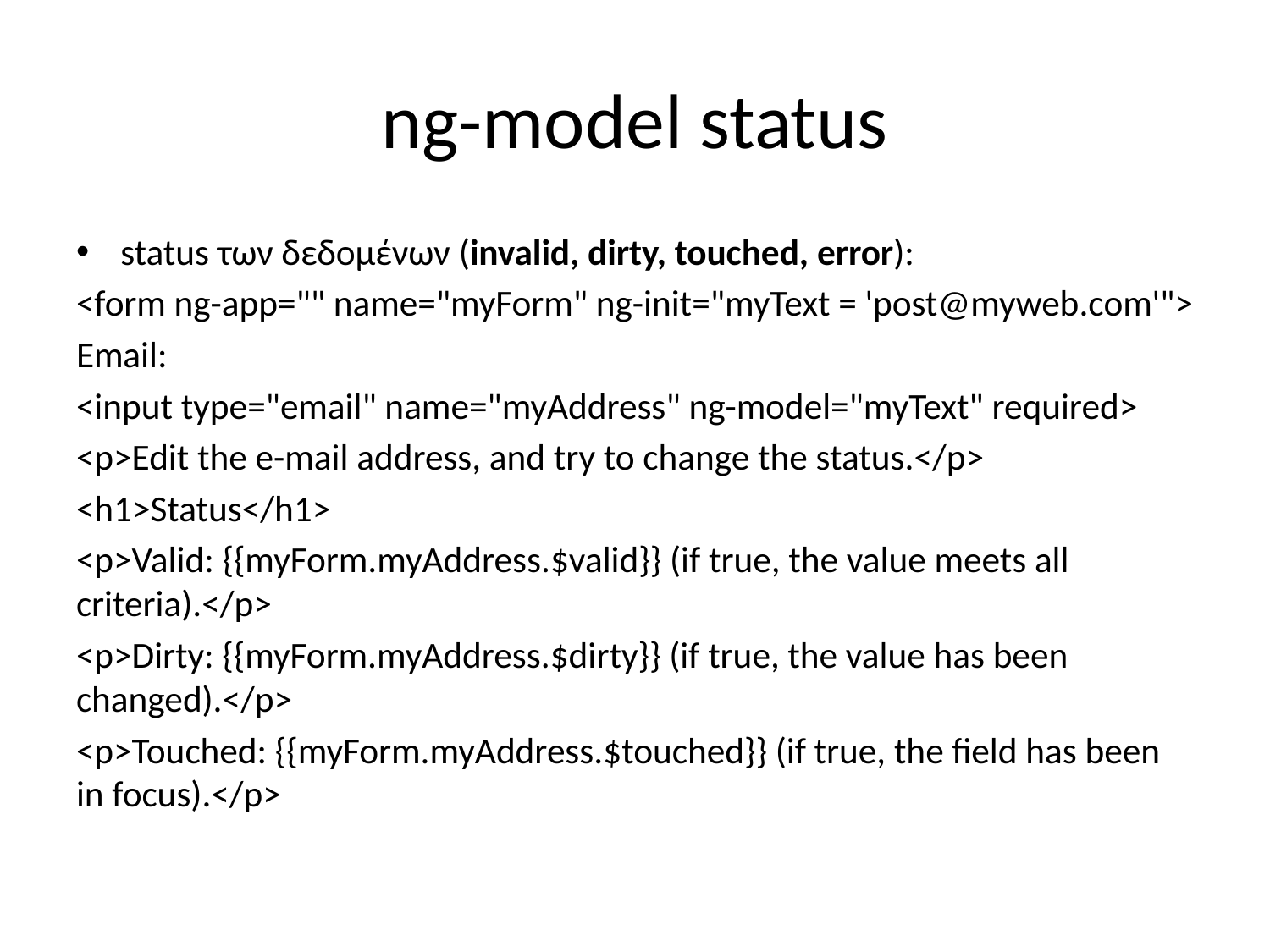

# ng-model status
status των δεδομένων (invalid, dirty, touched, error):
<form ng-app="" name="myForm" ng-init="myText = 'post@myweb.com'">
Email:
<input type="email" name="myAddress" ng-model="myText" required>
<p>Edit the e-mail address, and try to change the status.</p>
<h1>Status</h1>
<p>Valid: {{myForm.myAddress.$valid}} (if true, the value meets all criteria).</p>
<p>Dirty: {{myForm.myAddress.$dirty}} (if true, the value has been changed).</p>
<p>Touched: {{myForm.myAddress.$touched}} (if true, the field has been in focus).</p>